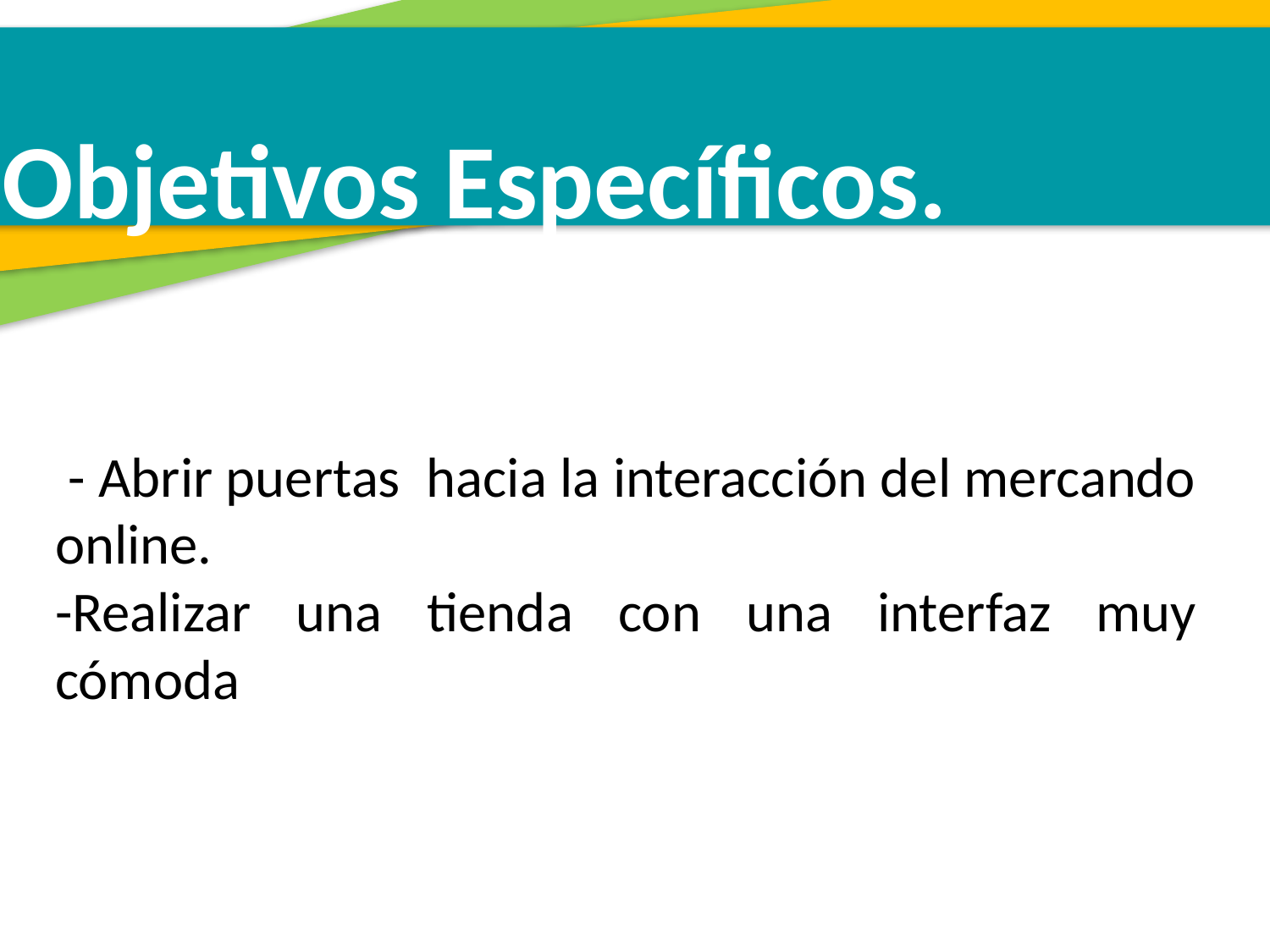

Objetivos Específicos.
 - Abrir puertas  hacia la interacción del mercando online.
-Realizar una tienda con una interfaz muy cómoda